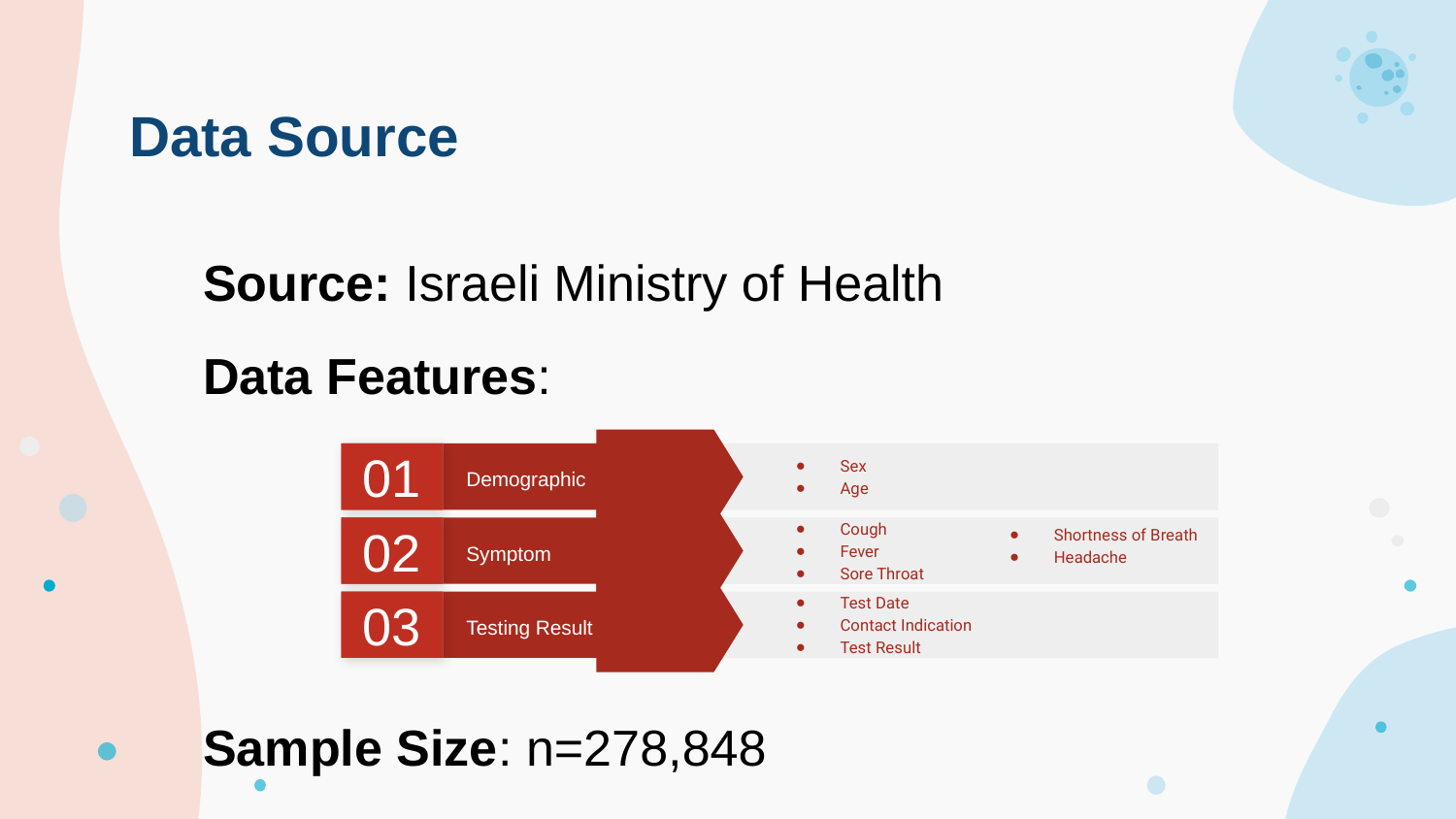

# Data Source
Source: Israeli Ministry of Health
Data Features:

Sample Size: n=278,848

01

Sex
Age

Demographic

02

Cough
Fever
Sore Throat

Symptom

03

Test Date
Contact Indication
Test Result

Testing Result

Shortness of Breath
Headache